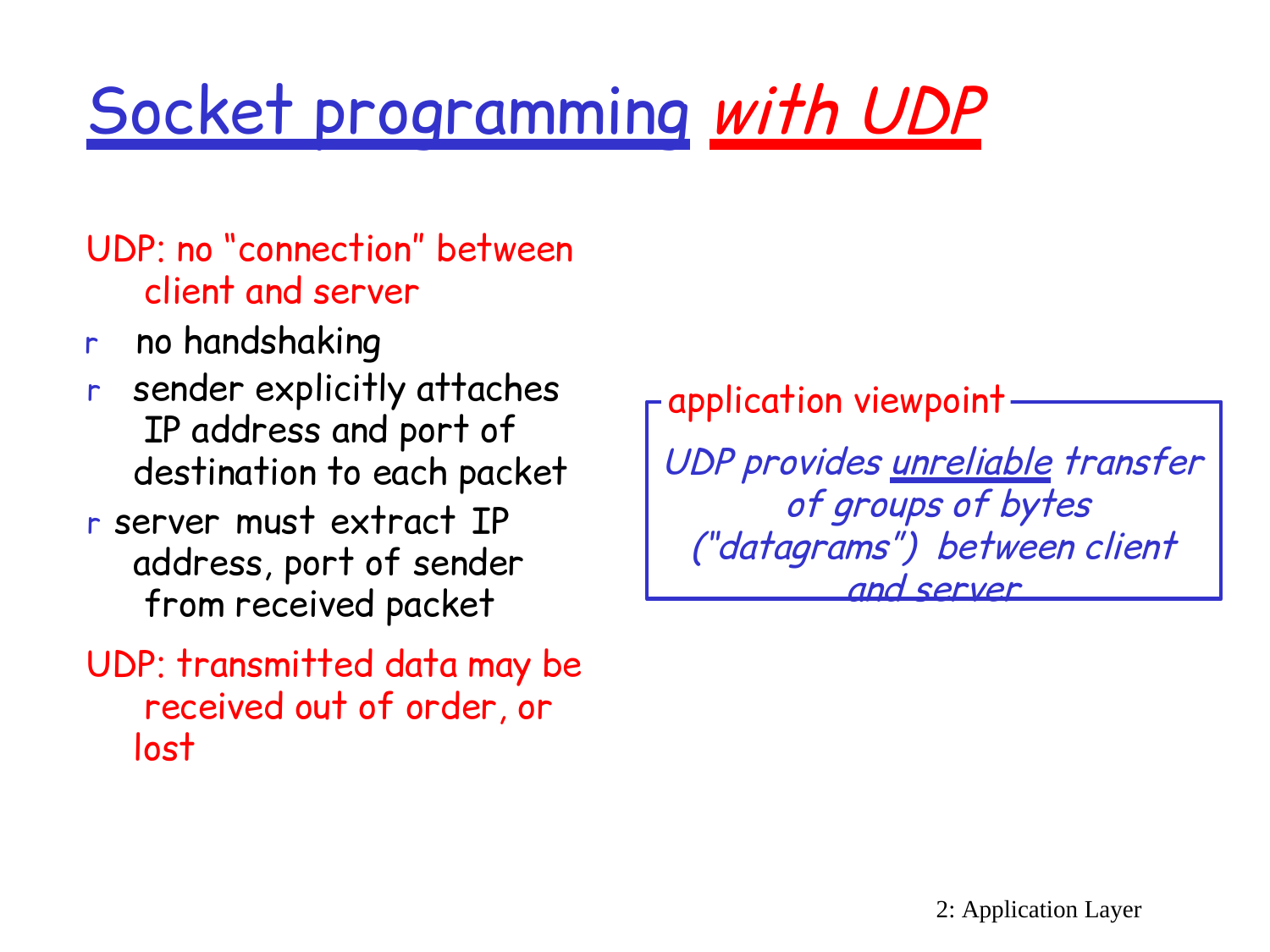

# Socket programming with UDP
UDP: no “connection” between  client and server
r	no handshaking
r	sender explicitly attaches  IP address and port of  destination to each packet
r server must extract IP  address, port of sender  from received packet
UDP: transmitted data may be  received out of order, or  lost
application viewpoint
UDP provides unreliable transfer  of groups of bytes (“datagrams”)  between client and server

2: Application Layer